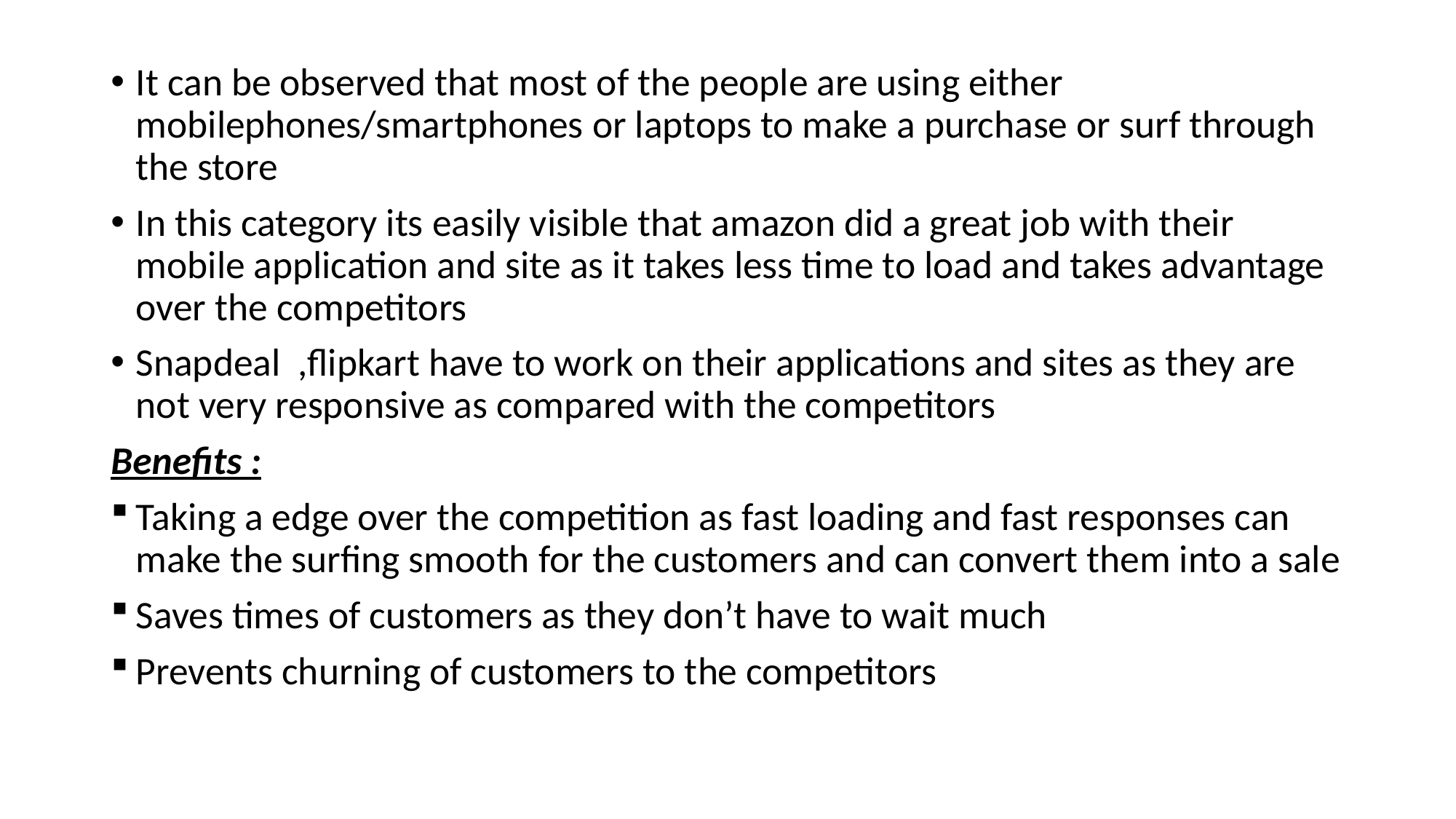

It can be observed that most of the people are using either mobilephones/smartphones or laptops to make a purchase or surf through the store
In this category its easily visible that amazon did a great job with their mobile application and site as it takes less time to load and takes advantage over the competitors
Snapdeal  ,flipkart have to work on their applications and sites as they are not very responsive as compared with the competitors
Benefits :
Taking a edge over the competition as fast loading and fast responses can make the surfing smooth for the customers and can convert them into a sale
Saves times of customers as they don’t have to wait much
Prevents churning of customers to the competitors